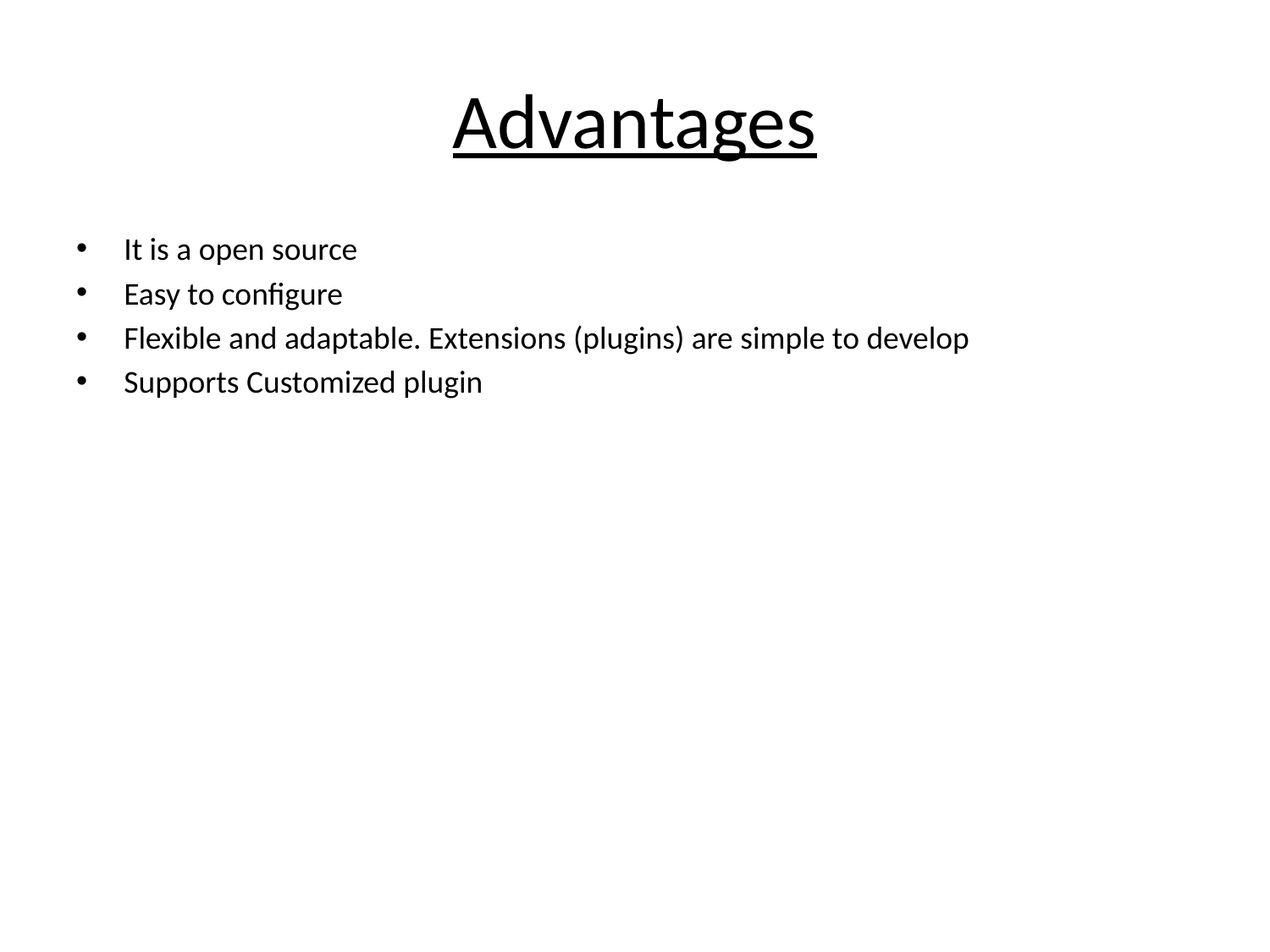

# Advantages
It is a open source
Easy to configure
Flexible and adaptable. Extensions (plugins) are simple to develop
Supports Customized plugin